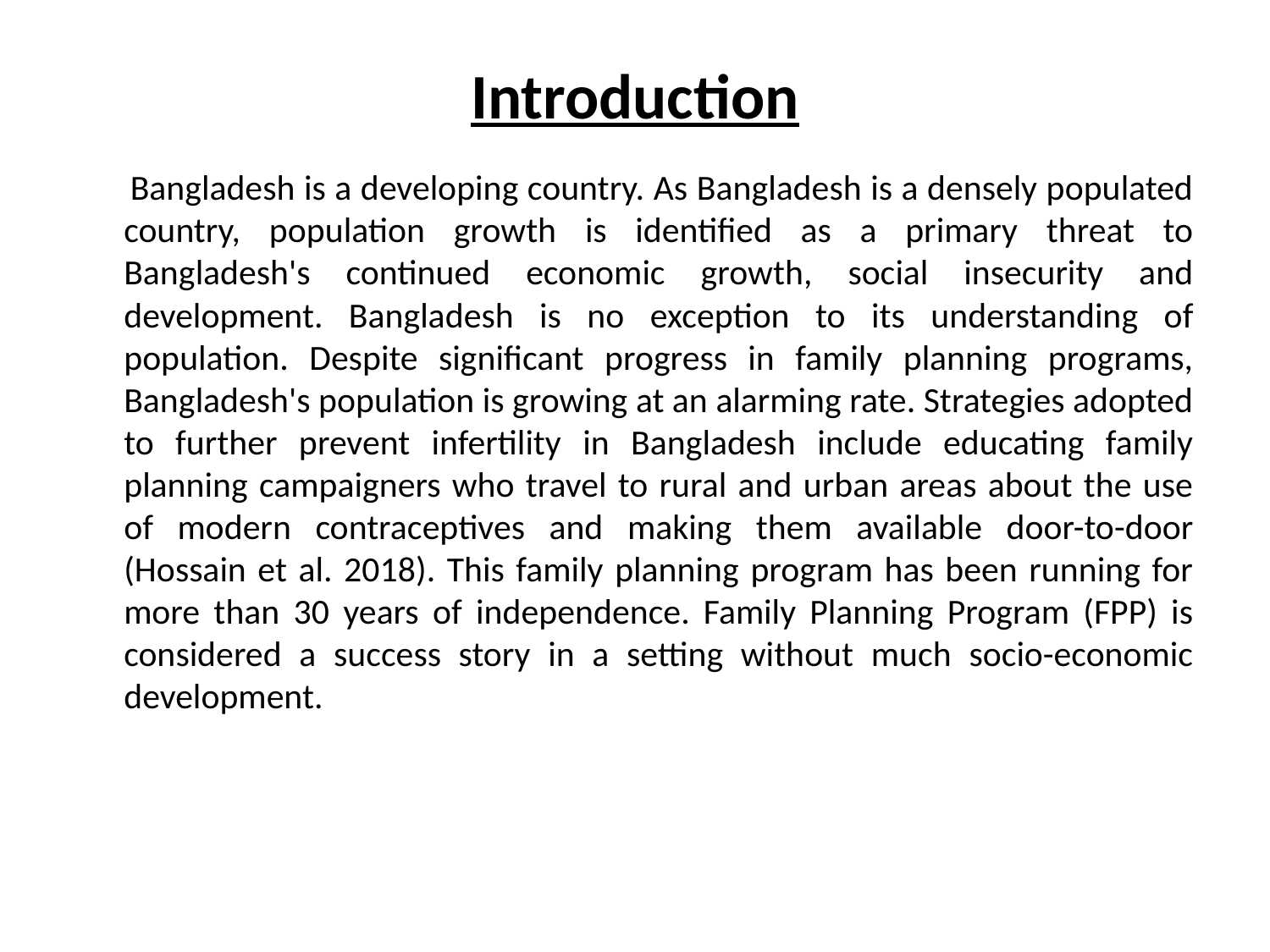

# Introduction
      Bangladesh is a developing country. As Bangladesh is a densely populated country, population growth is identified as a primary threat to Bangladesh's continued economic growth, social insecurity and development. Bangladesh is no exception to its understanding of population. Despite significant progress in family planning programs, Bangladesh's population is growing at an alarming rate. Strategies adopted to further prevent infertility in Bangladesh include educating family planning campaigners who travel to rural and urban areas about the use of modern contraceptives and making them available door-to-door (Hossain et al. 2018). This family planning program has been running for more than 30 years of independence. Family Planning Program (FPP) is considered a success story in a setting without much socio-economic development.